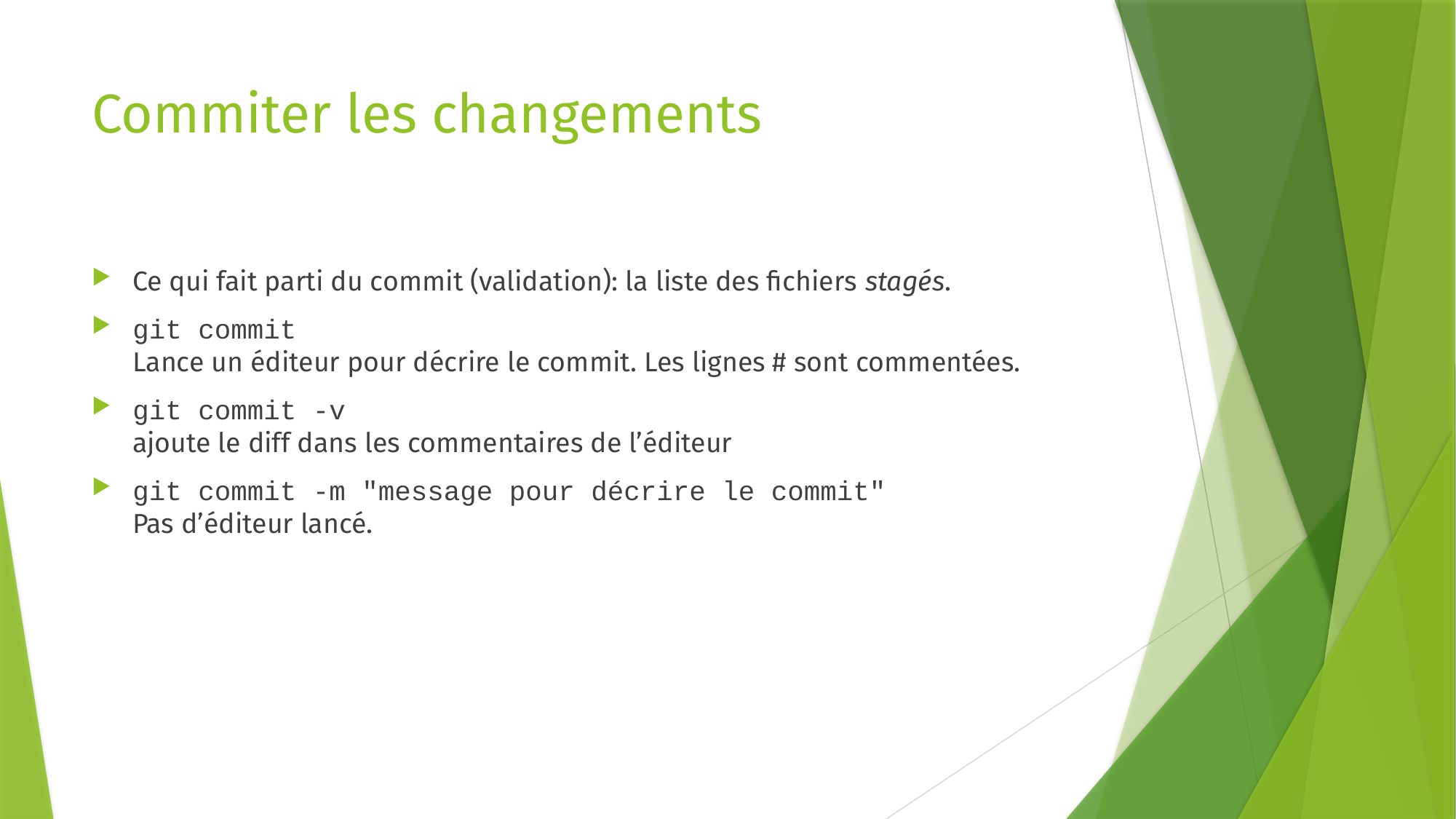

# Commiter les changements
Ce qui fait parti du commit (validation): la liste des fichiers stagés.
git commit
Lance un éditeur pour décrire le commit. Les lignes # sont commentées.
git commit -v
ajoute le diff dans les commentaires de l’éditeur
git commit -m "message pour décrire le commit"
Pas d’éditeur lancé.